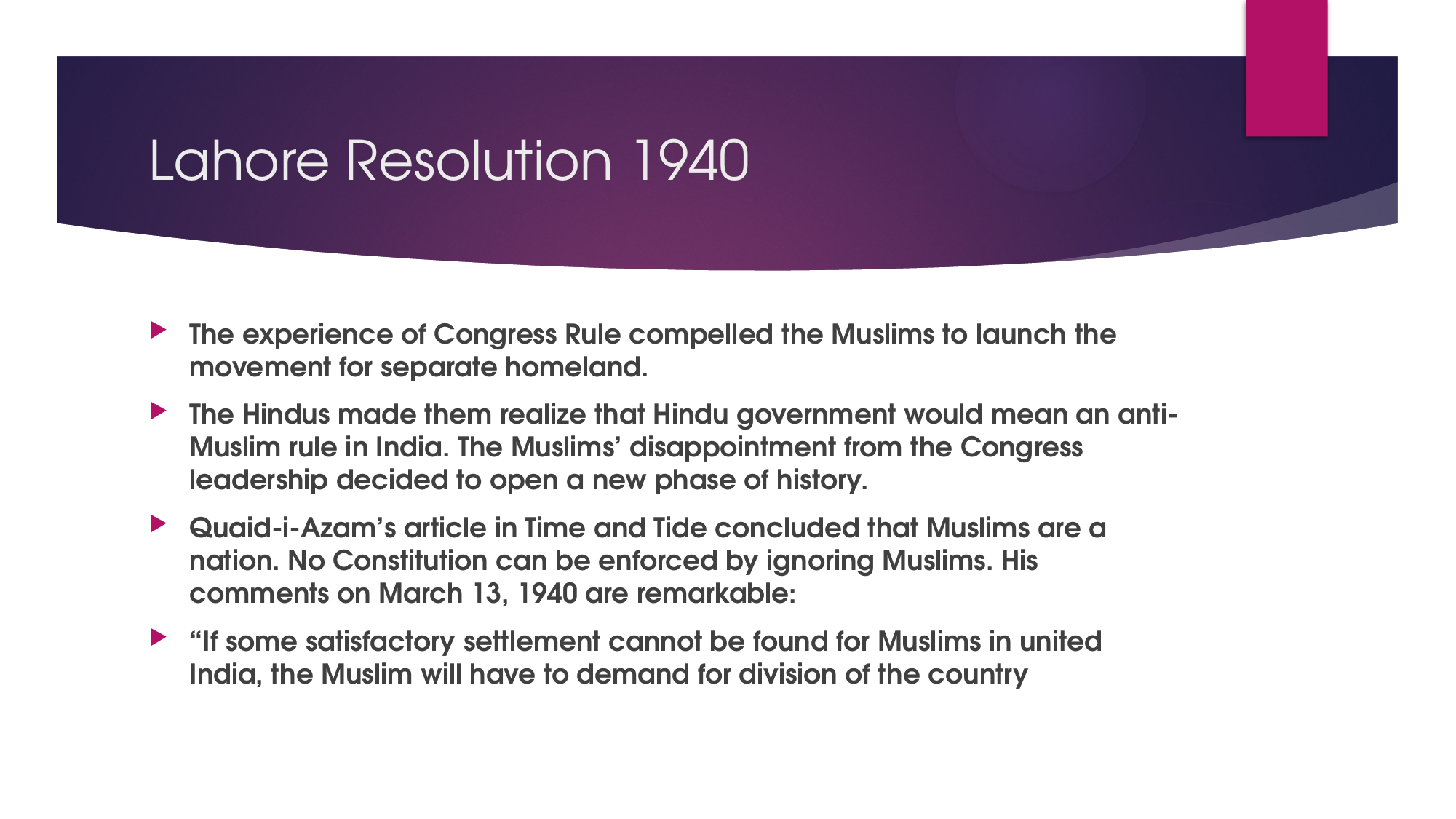

# Lahore Resolution 1940
The experience of Congress Rule compelled the Muslims to launch the movement for separate homeland.
The Hindus made them realize that Hindu government would mean an anti-Muslim rule in India. The Muslims’ disappointment from the Congress leadership decided to open a new phase of history.
Quaid-i-Azam’s article in Time and Tide concluded that Muslims are a nation. No Constitution can be enforced by ignoring Muslims. His comments on March 13, 1940 are remarkable:
“If some satisfactory settlement cannot be found for Muslims in united India, the Muslim will have to demand for division of the country